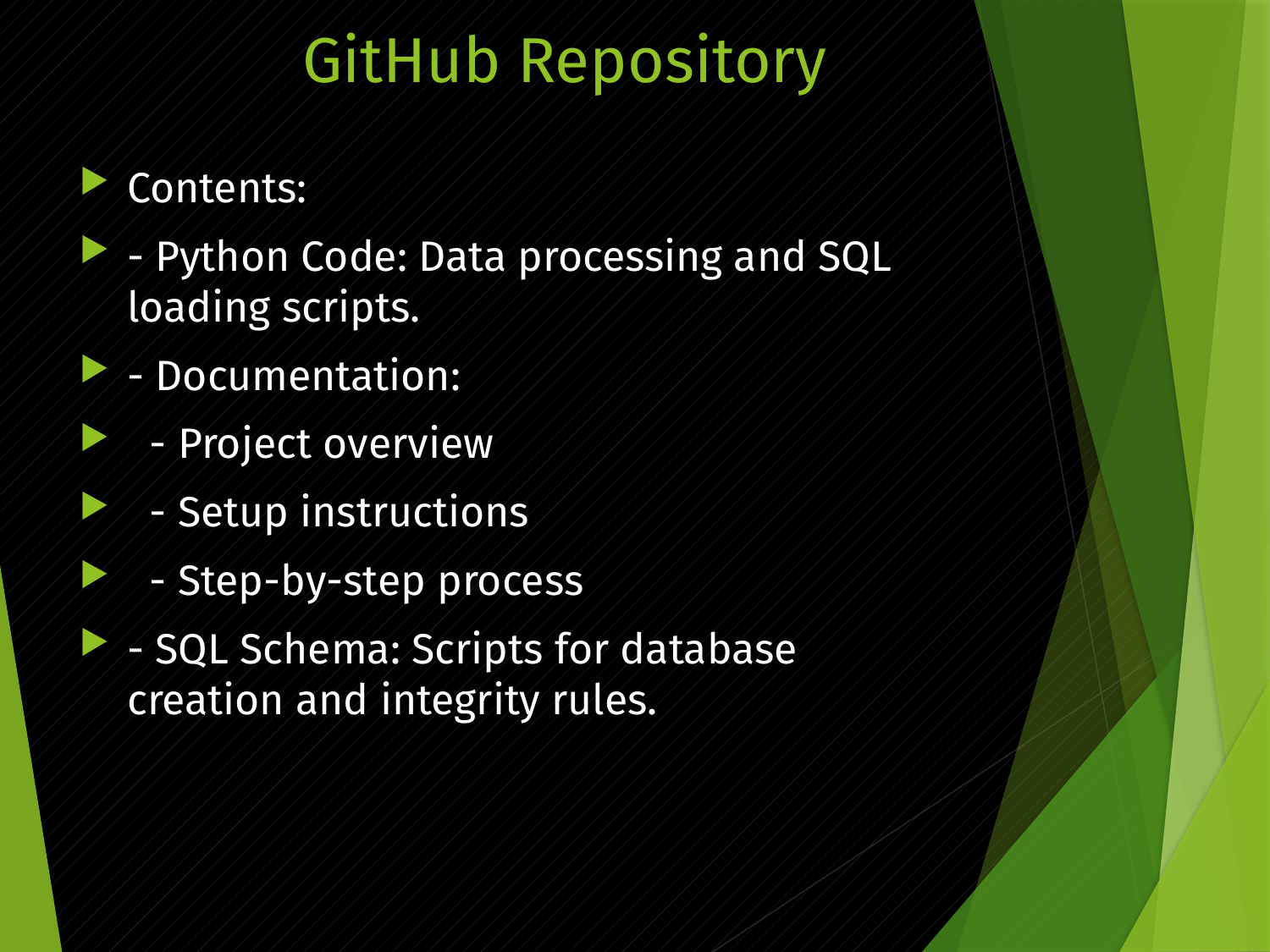

# GitHub Repository
Contents:
- Python Code: Data processing and SQL loading scripts.
- Documentation:
  - Project overview
  - Setup instructions
  - Step-by-step process
- SQL Schema: Scripts for database creation and integrity rules.